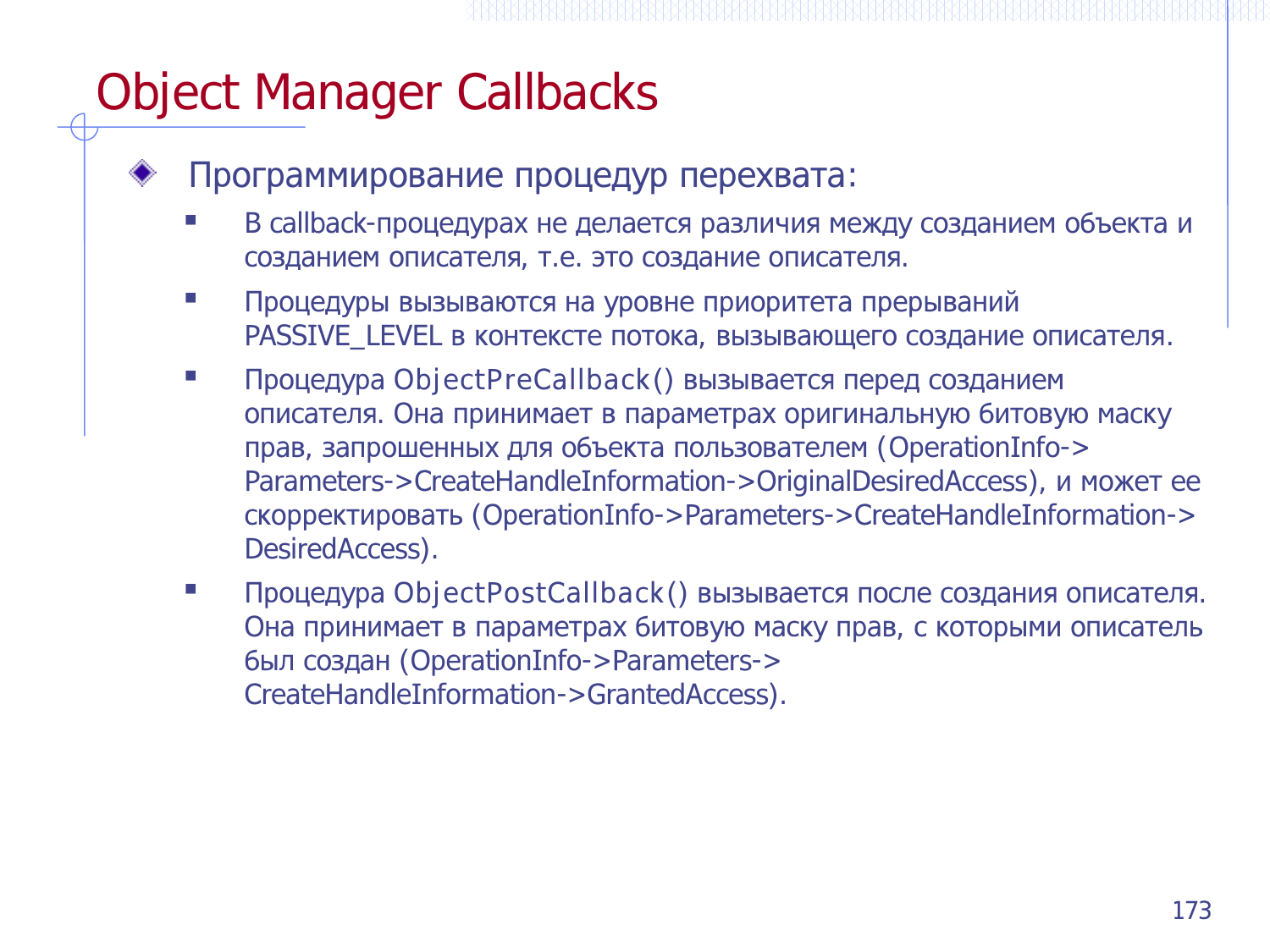

# Object Manager Callbacks
Программирование процедур перехвата:
В callback-процедурах не делается различия между созданием объекта и созданием описателя, т.е. это создание описателя.
Процедуры вызываются на уровне приоритета прерываний PASSIVE_LEVEL в контексте потока, вызывающего создание описателя.
Процедура ObjectPreCallback() вызывается перед созданием описателя. Она принимает в параметрах оригинальную битовую маску прав, запрошенных для объекта пользователем (OperationInfo->
Parameters->CreateHandleInformation->OriginalDesiredAccess), и может ее скорректировать (OperationInfo->Parameters->CreateHandleInformation->
DesiredAccess).
Процедура ObjectPostCallback() вызывается после создания описателя. Она принимает в параметрах битовую маску прав, с которыми описатель был создан (OperationInfo->Parameters->
CreateHandleInformation->GrantedAccess).
173